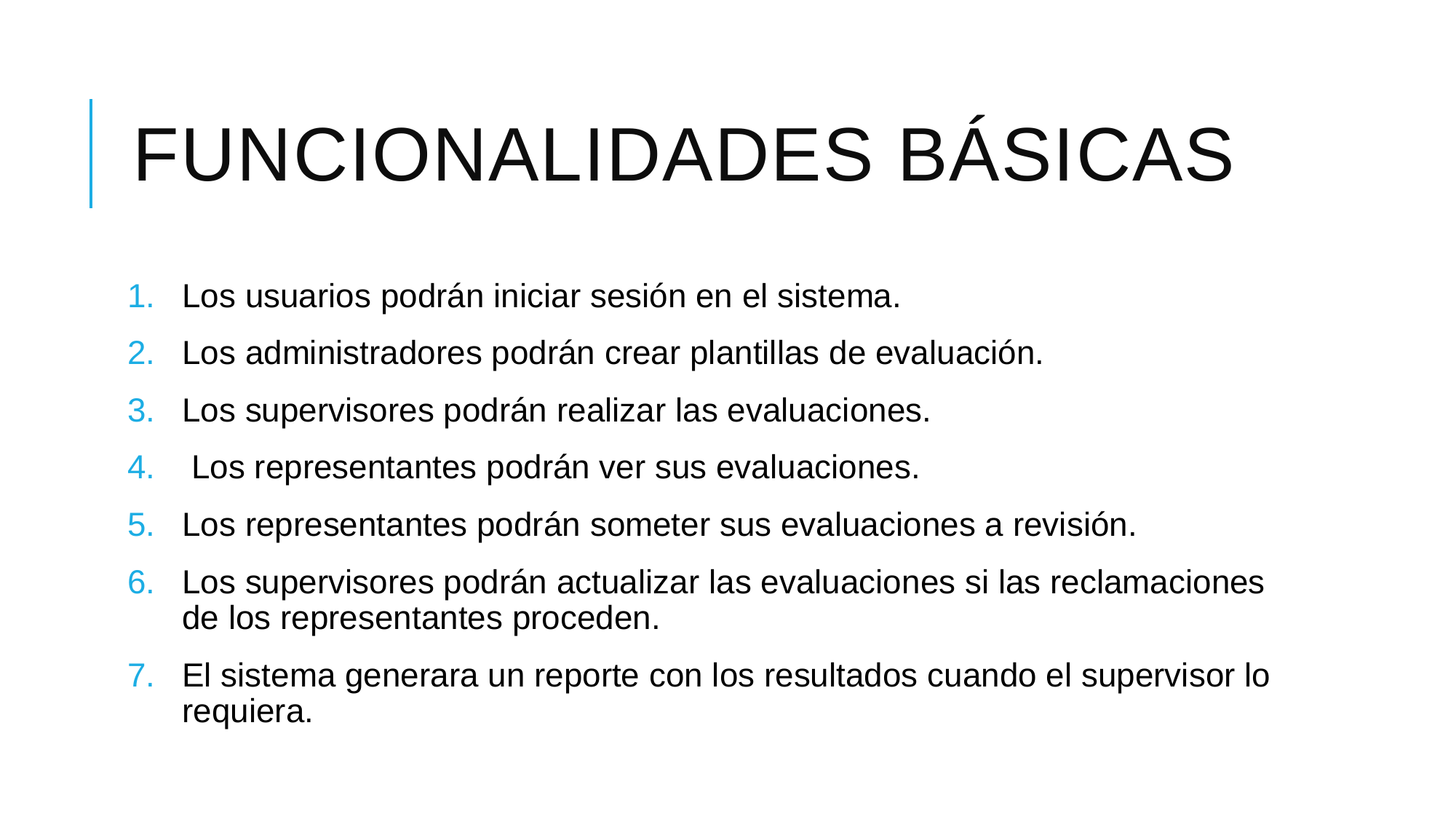

# Funcionalidades básicas
Los usuarios podrán iniciar sesión en el sistema.
Los administradores podrán crear plantillas de evaluación.
Los supervisores podrán realizar las evaluaciones.
 Los representantes podrán ver sus evaluaciones.
Los representantes podrán someter sus evaluaciones a revisión.
Los supervisores podrán actualizar las evaluaciones si las reclamaciones de los representantes proceden.
El sistema generara un reporte con los resultados cuando el supervisor lo requiera.